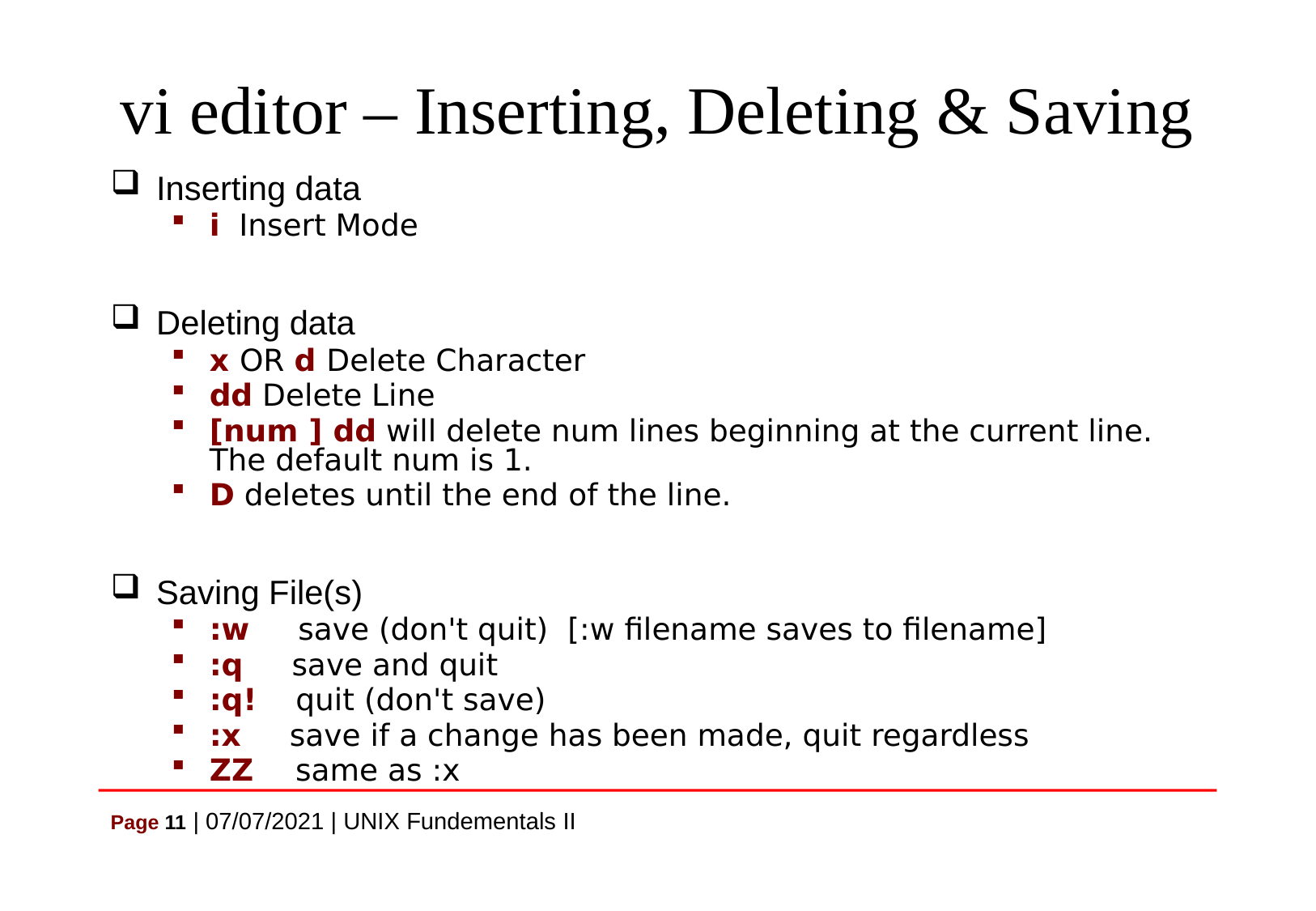

# vi editor – Inserting, Deleting & Saving
Inserting data
i  Insert Mode

Deleting data
x OR d Delete Character
dd Delete Line
[num ] dd will delete num lines beginning at the current line.  The default num is 1.
D deletes until the end of the line.

Saving File(s)
:w     save (don't quit)  [:w filename saves to filename]
:q     save and quit
:q!    quit (don't save)
:x     save if a change has been made, quit regardless
ZZ    same as :x
Page 11 | 07/07/2021 | UNIX Fundementals II